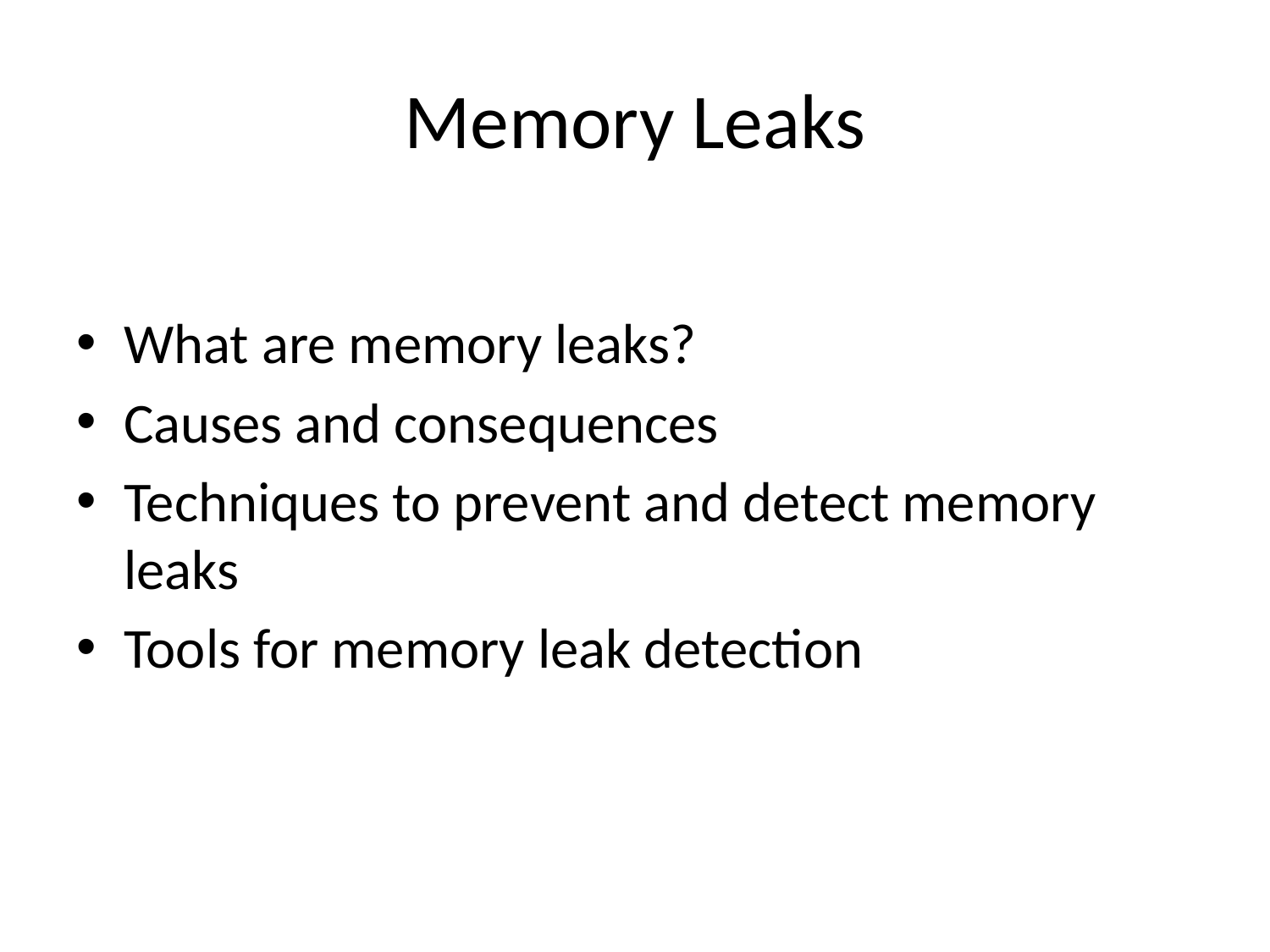

# Memory Leaks

What are memory leaks?
Causes and consequences
Techniques to prevent and detect memory leaks
Tools for memory leak detection